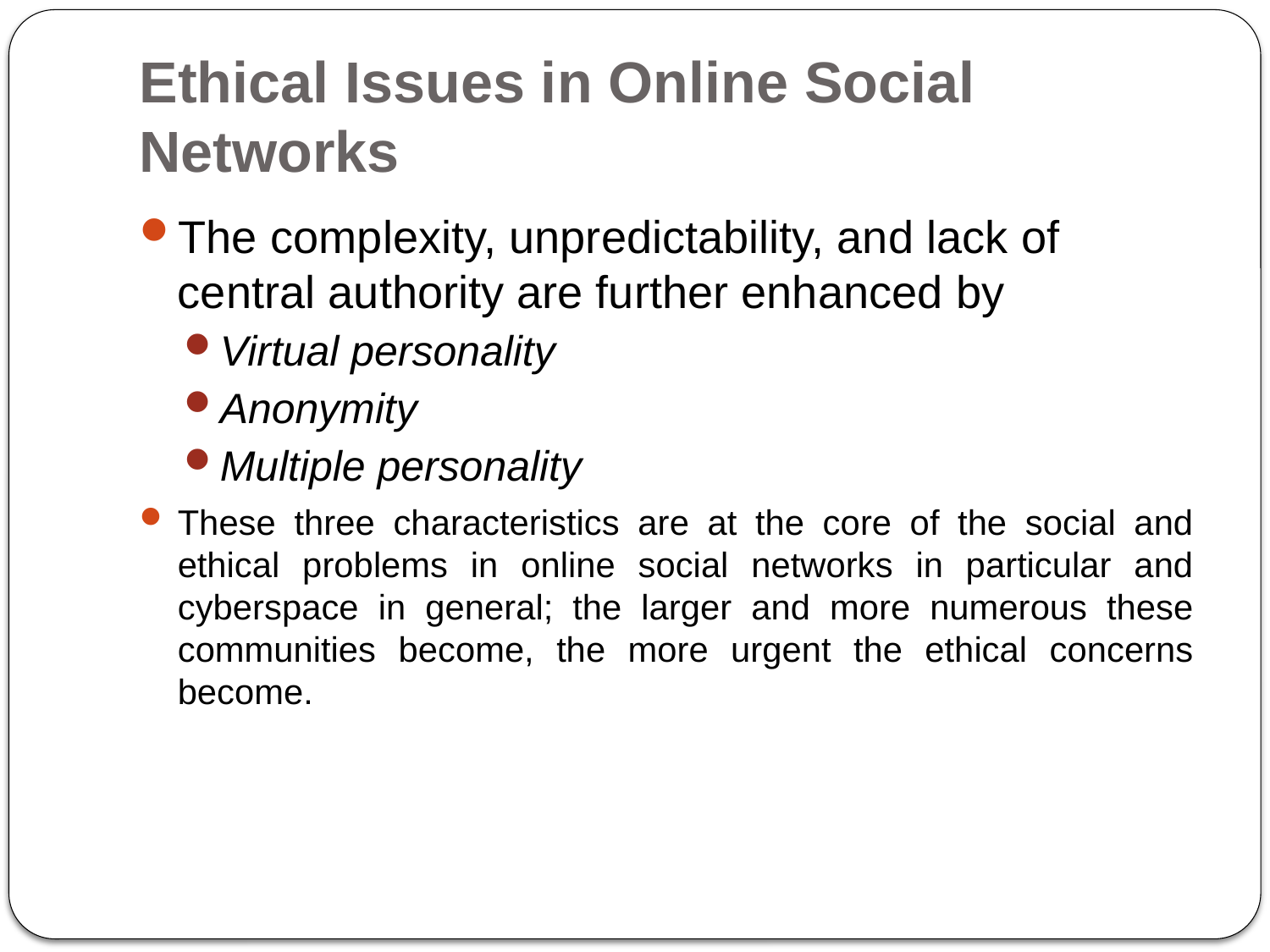

# Ethical Issues in Online Social Networks
The complexity, unpredictability, and lack of central authority are further enhanced by
Virtual personality
Anonymity
Multiple personality
These three characteristics are at the core of the social and ethical problems in online social networks in particular and cyberspace in general; the larger and more numerous these communities become, the more urgent the ethical concerns become.